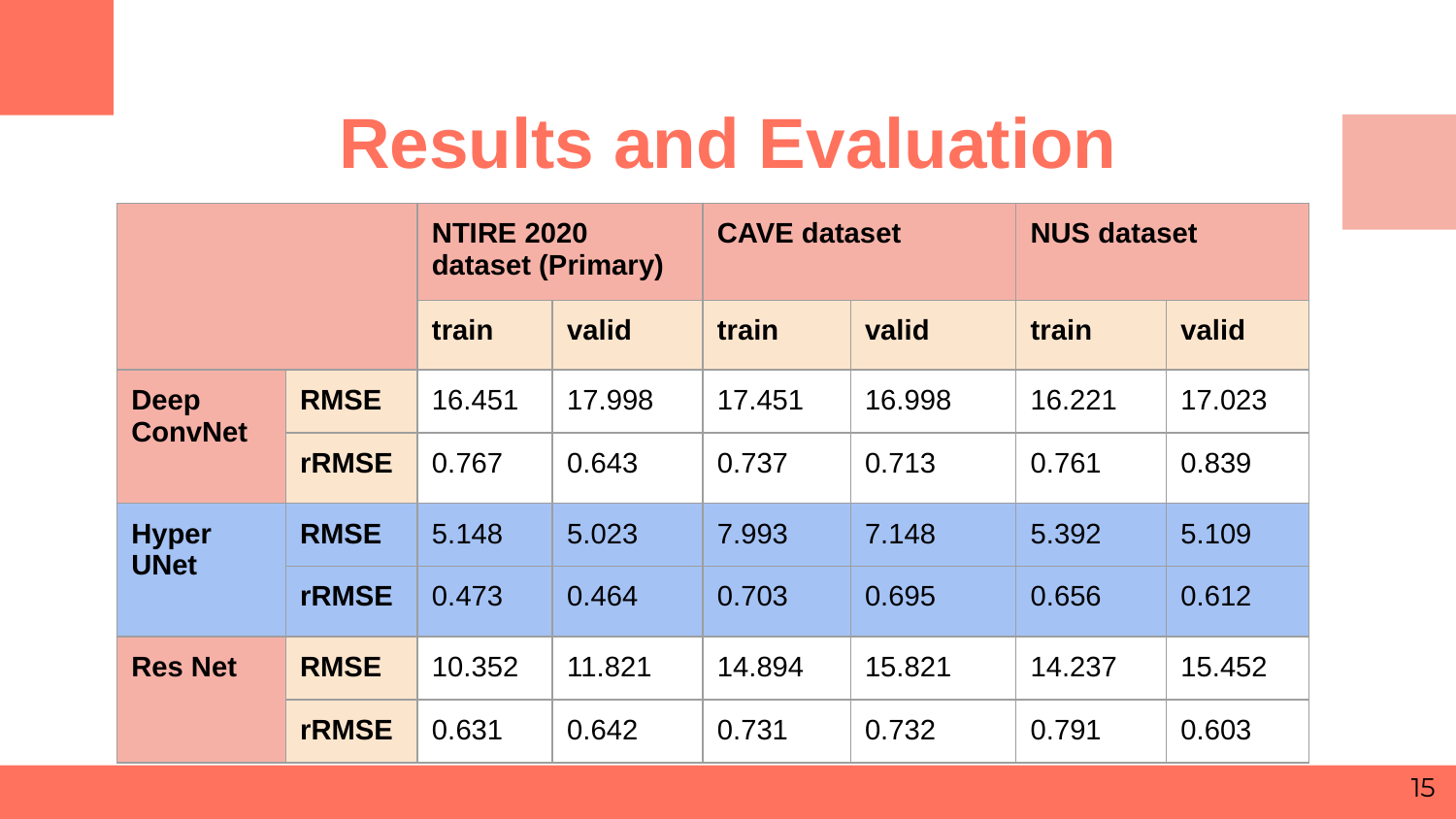

# Results and Evaluation
|  |  | NTIRE 2020 dataset (Primary) |  | CAVE dataset |  | NUS dataset |  |
| --- | --- | --- | --- | --- | --- | --- | --- |
|  |  | train | valid | train | valid | train | valid |
| Deep ConvNet | RMSE | 16.451 | 17.998 | 17.451 | 16.998 | 16.221 | 17.023 |
|  | rRMSE | 0.767 | 0.643 | 0.737 | 0.713 | 0.761 | 0.839 |
| Hyper UNet | RMSE | 5.148 | 5.023 | 7.993 | 7.148 | 5.392 | 5.109 |
|  | rRMSE | 0.473 | 0.464 | 0.703 | 0.695 | 0.656 | 0.612 |
| Res Net | RMSE | 10.352 | 11.821 | 14.894 | 15.821 | 14.237 | 15.452 |
|  | rRMSE | 0.631 | 0.642 | 0.731 | 0.732 | 0.791 | 0.603 |
15